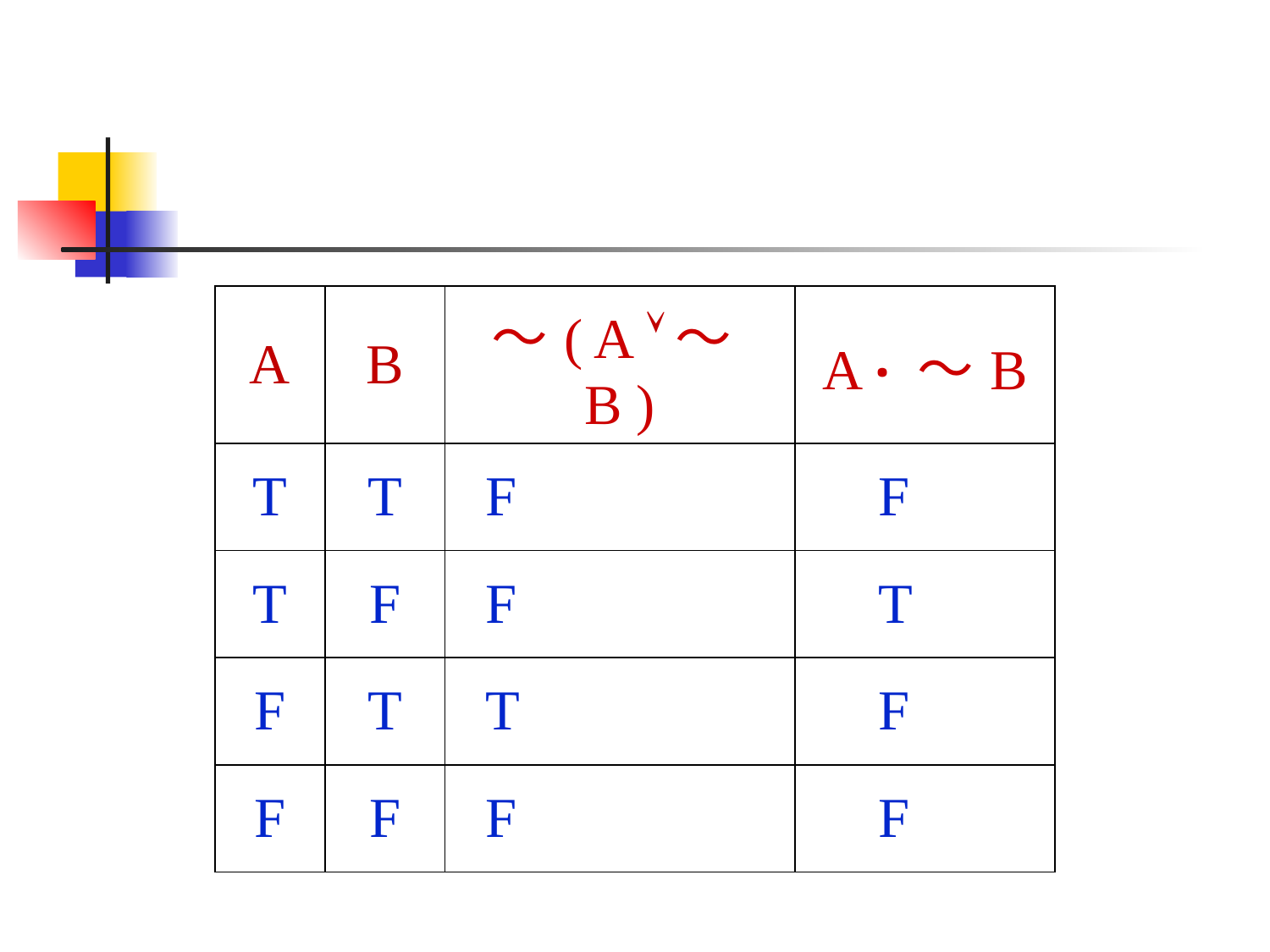

| A | B | ～( A ∨～B ) | A ‧ ～B |
| --- | --- | --- | --- |
| T | T | F | F |
| T | F | F | T |
| F | T | T | F |
| F | F | F | F |